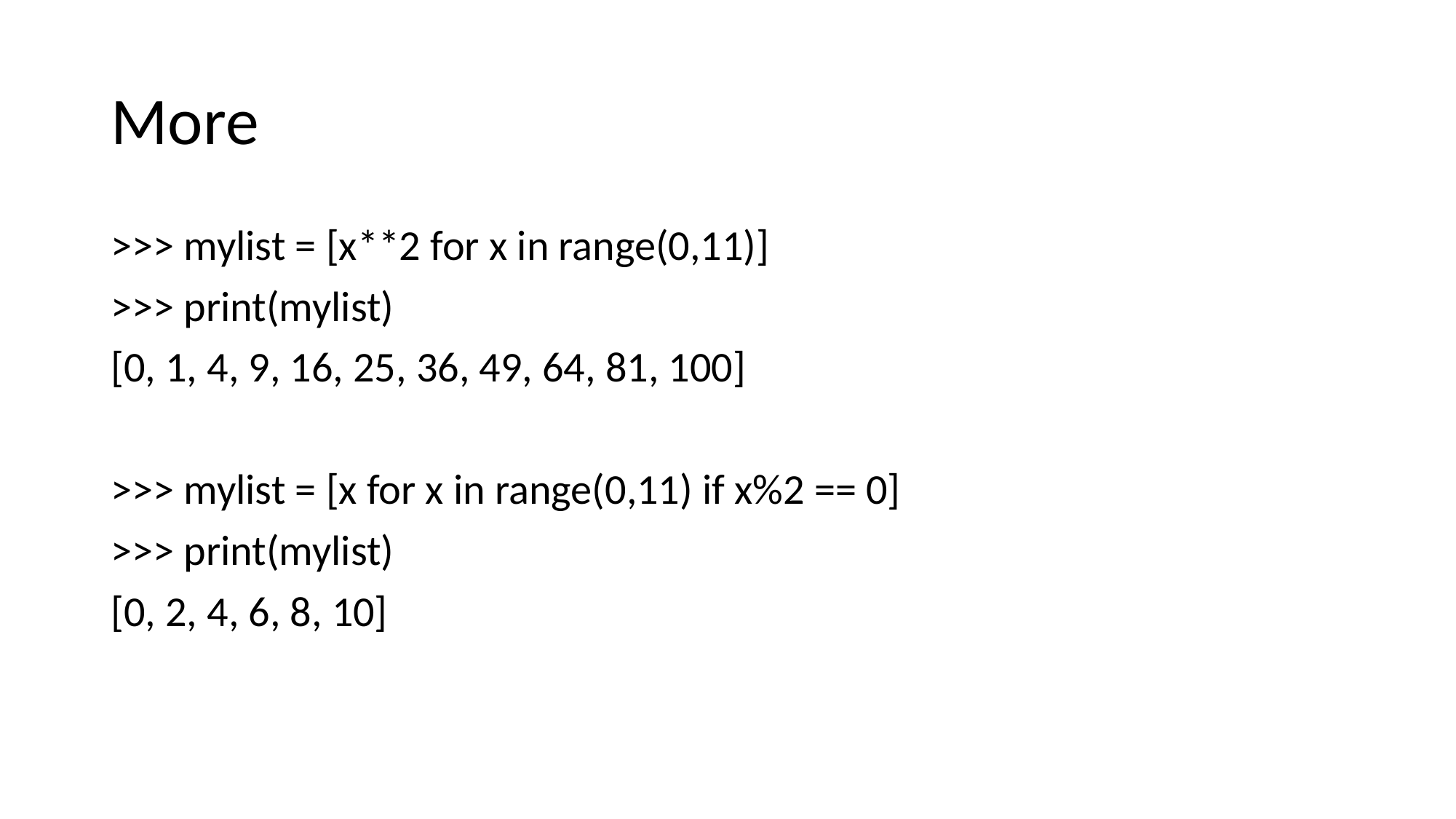

# More
>>> mylist = [x**2 for x in range(0,11)]
>>> print(mylist)
[0, 1, 4, 9, 16, 25, 36, 49, 64, 81, 100]

>>> mylist = [x for x in range(0,11) if x%2 == 0]
>>> print(mylist)
[0, 2, 4, 6, 8, 10]